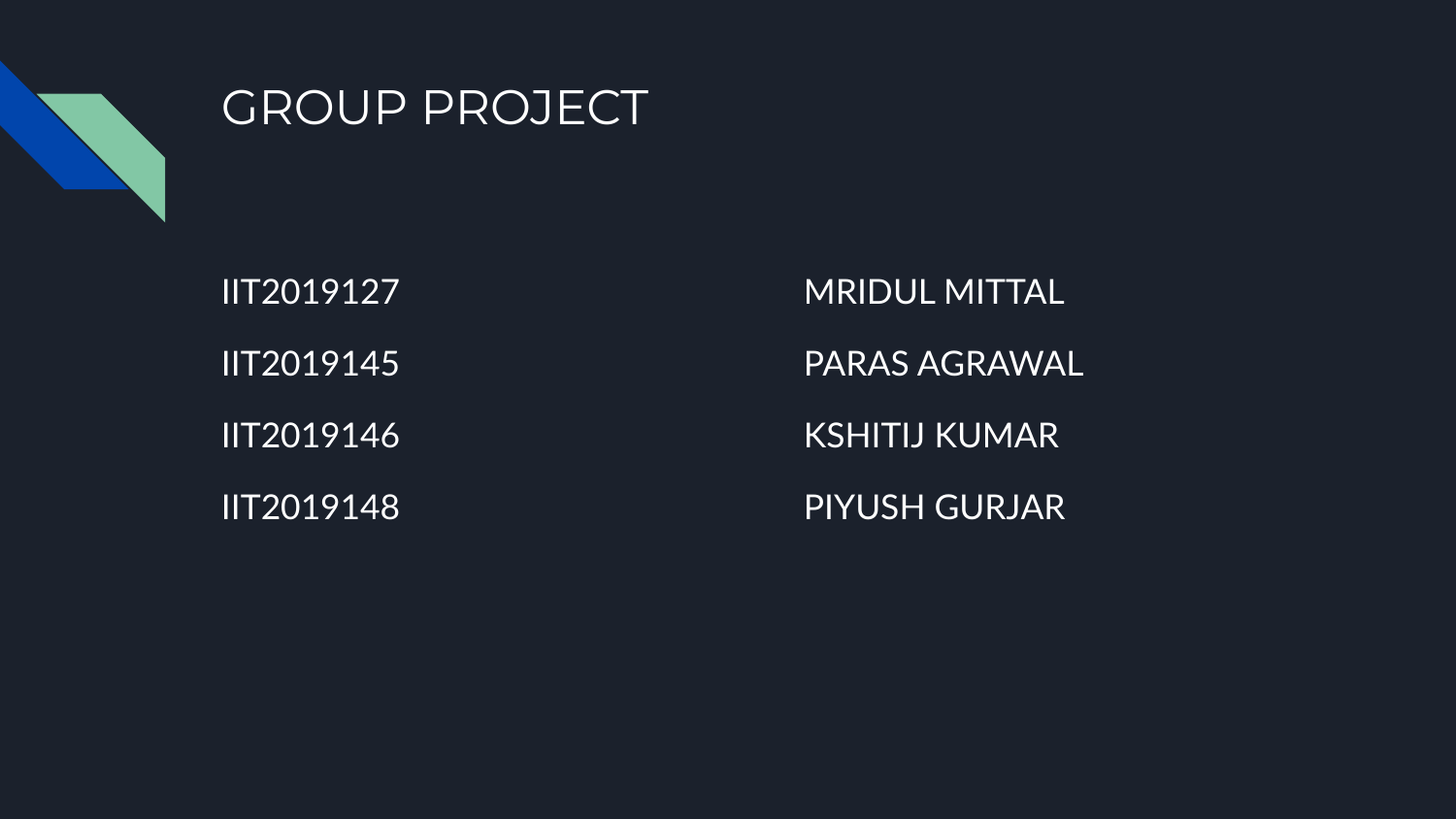

# GROUP PROJECT
IIT2019127 			MRIDUL MITTAL
IIT2019145 			PARAS AGRAWAL
IIT2019146 			KSHITIJ KUMAR
IIT2019148 			PIYUSH GURJAR